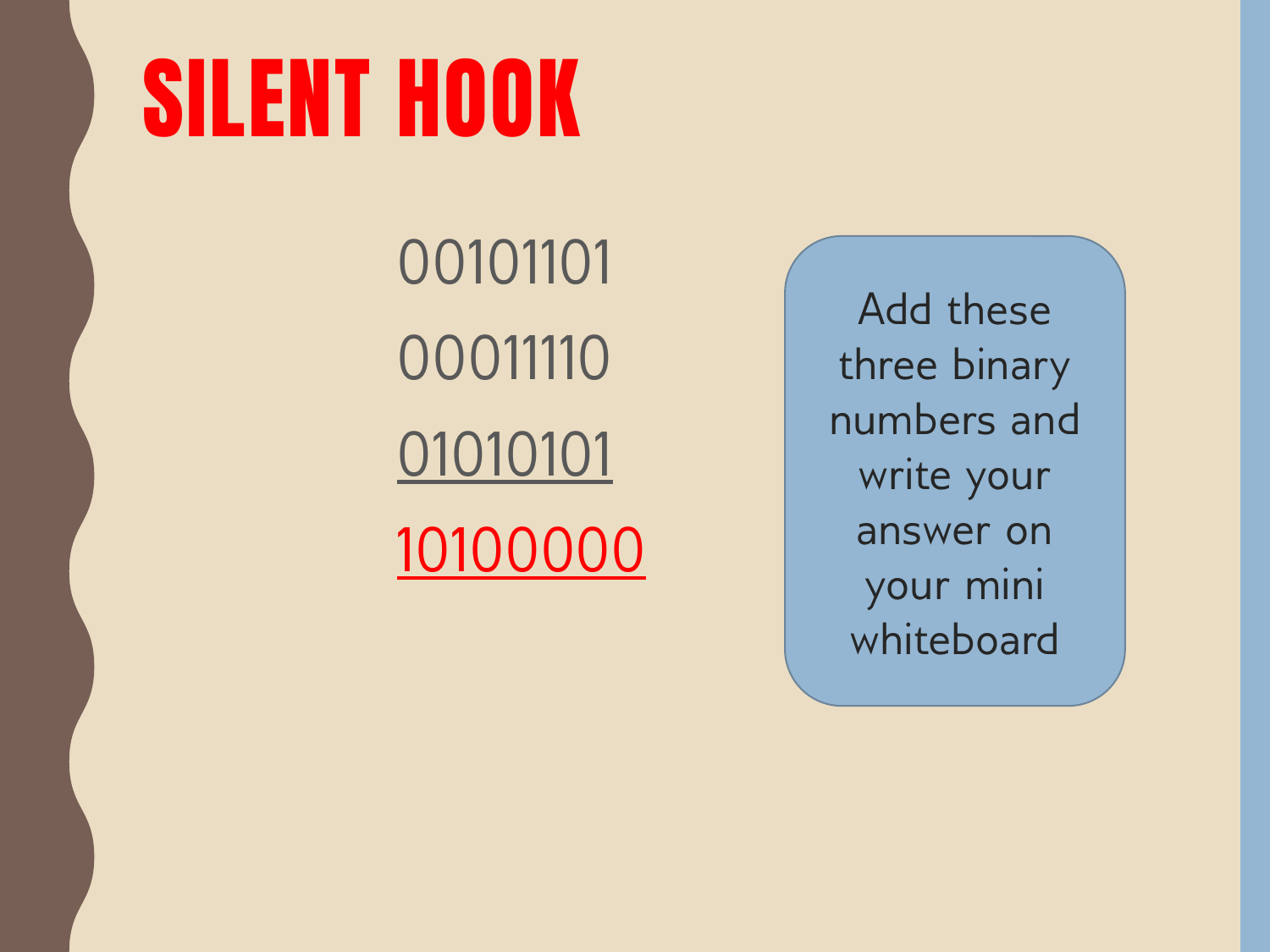

# Silent Hook
		00101101
		00011110
		01010101
		10100000
Add these three binary numbers and write your answer on your mini whiteboard